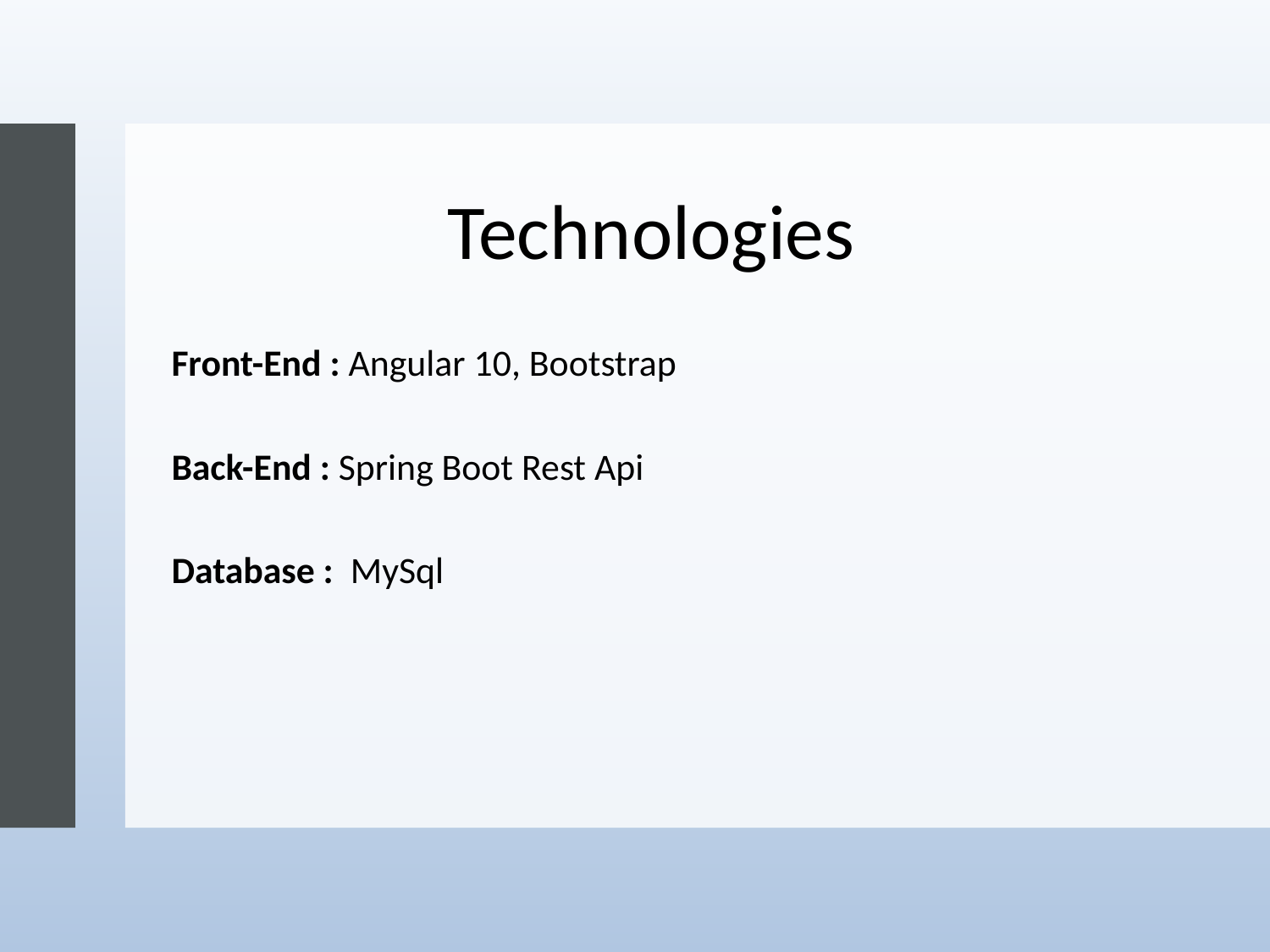

# Technologies
Front-End : Angular 10, Bootstrap

Back-End : Spring Boot Rest Api

Database :  MySql